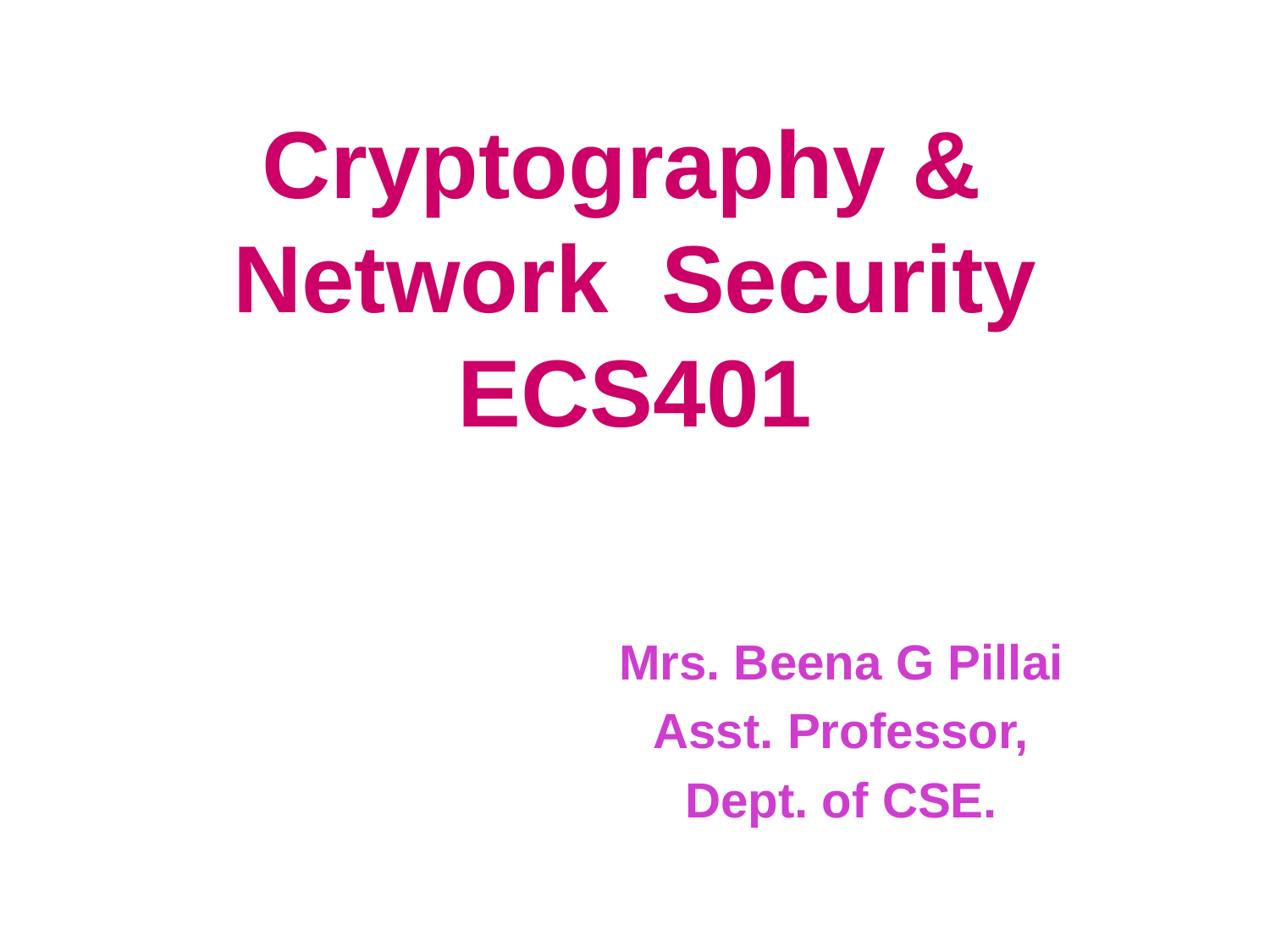

# Cryptography &  Network  Security ECS401
Mrs. Beena G Pillai
Asst. Professor,
Dept. of CSE.